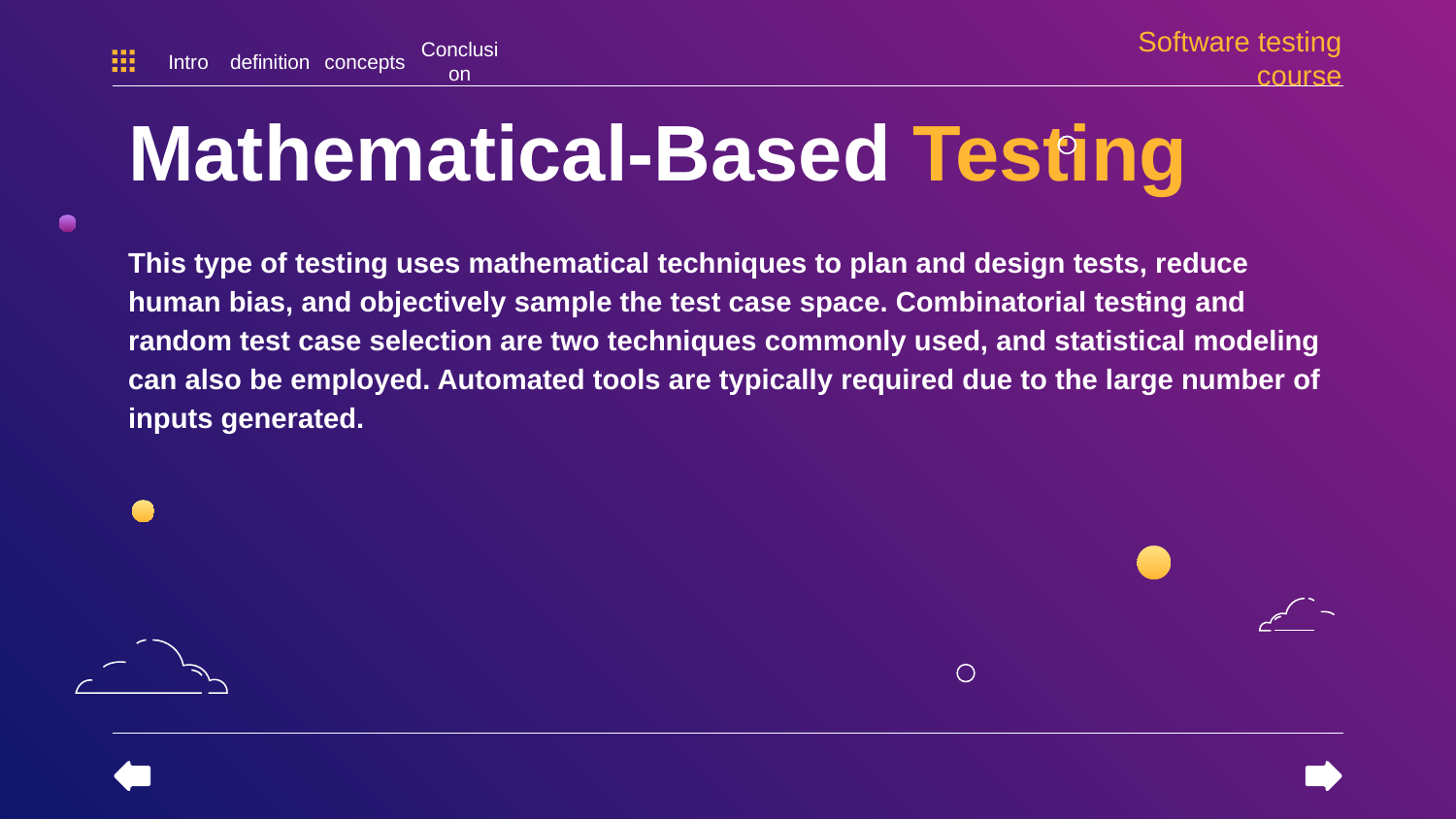

Software testing course
Intro
definition
concepts
Conclusion

# Mathematical-Based Testing

This type of testing uses mathematical techniques to plan and design tests, reduce human bias, and objectively sample the test case space. Combinatorial testing and random test case selection are two techniques commonly used, and statistical modeling can also be employed. Automated tools are typically required due to the large number of inputs generated.